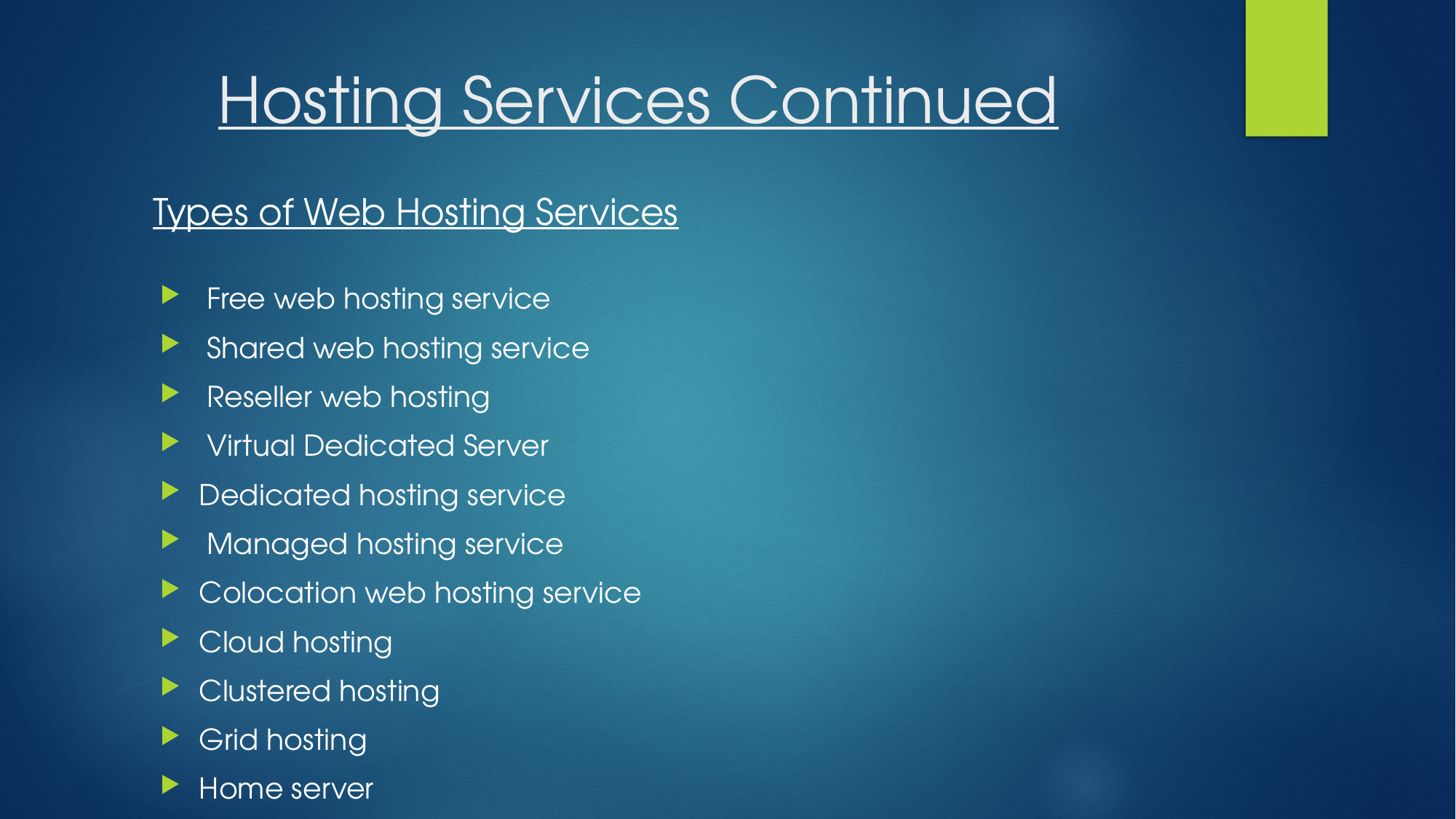

# Hosting Services Continued
Types of Web Hosting Services
 Free web hosting service
 Shared web hosting service
 Reseller web hosting
 Virtual Dedicated Server
Dedicated hosting service
 Managed hosting service
Colocation web hosting service
Cloud hosting
Clustered hosting
Grid hosting
Home server